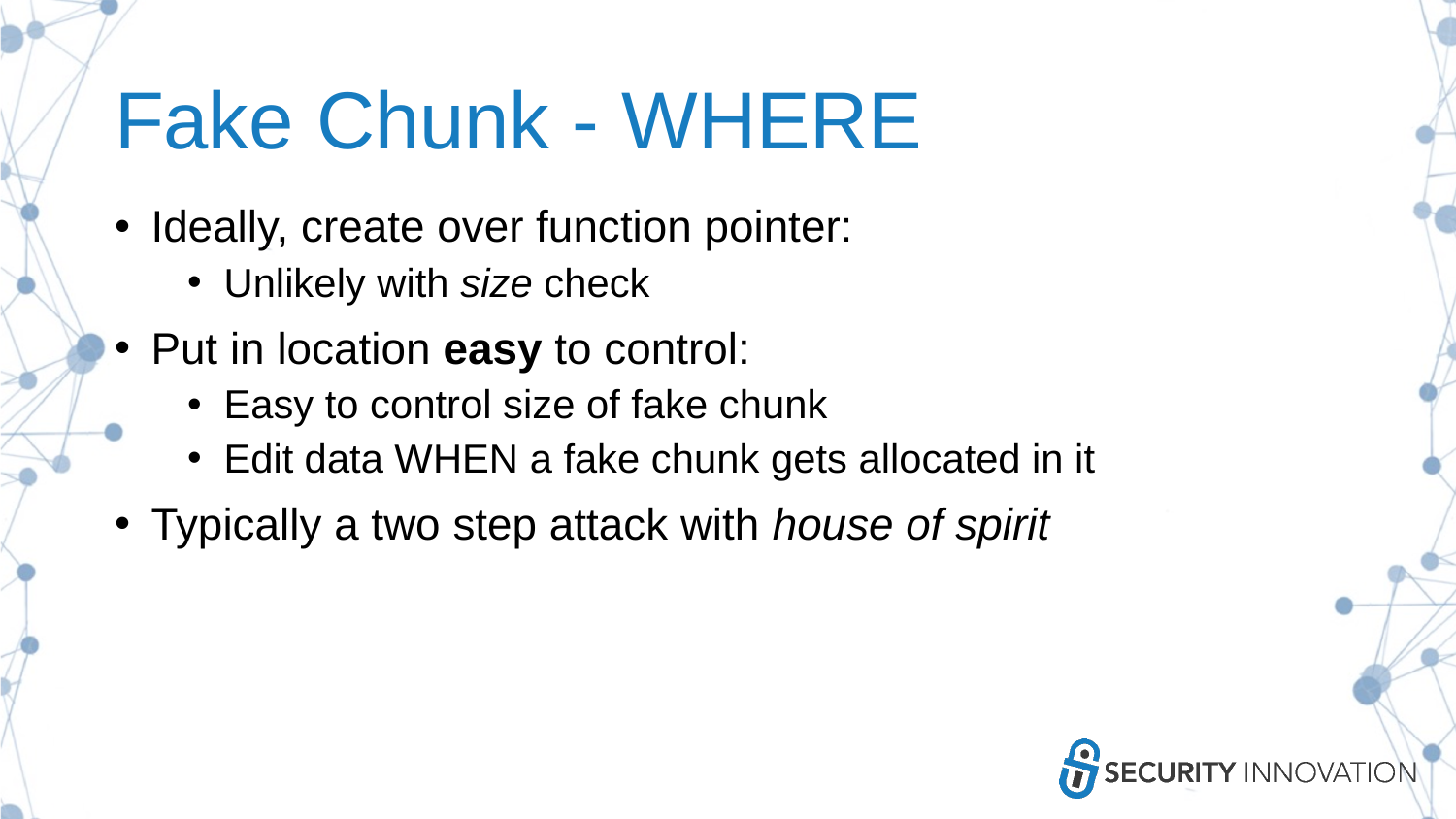

# Fake Chunk - WHERE
Ideally, create over function pointer:
Unlikely with size check
Put in location easy to control:
Easy to control size of fake chunk
Edit data WHEN a fake chunk gets allocated in it
Typically a two step attack with house of spirit